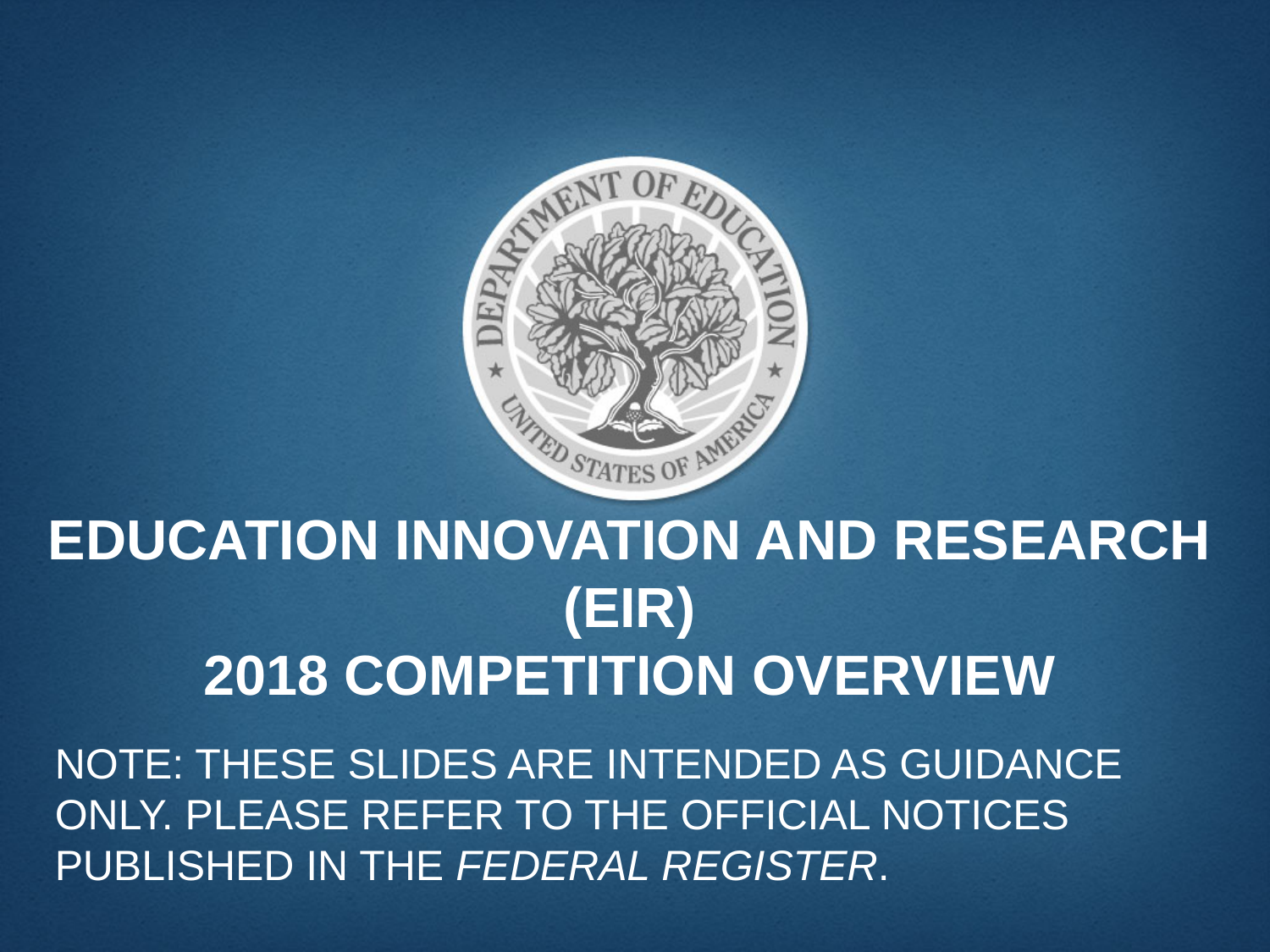

# Education Innovation and Research (EIR) 2018 Competition Overview
Note: These slides are intended as guidance only. Please refer to the official Notices published in the Federal Register.